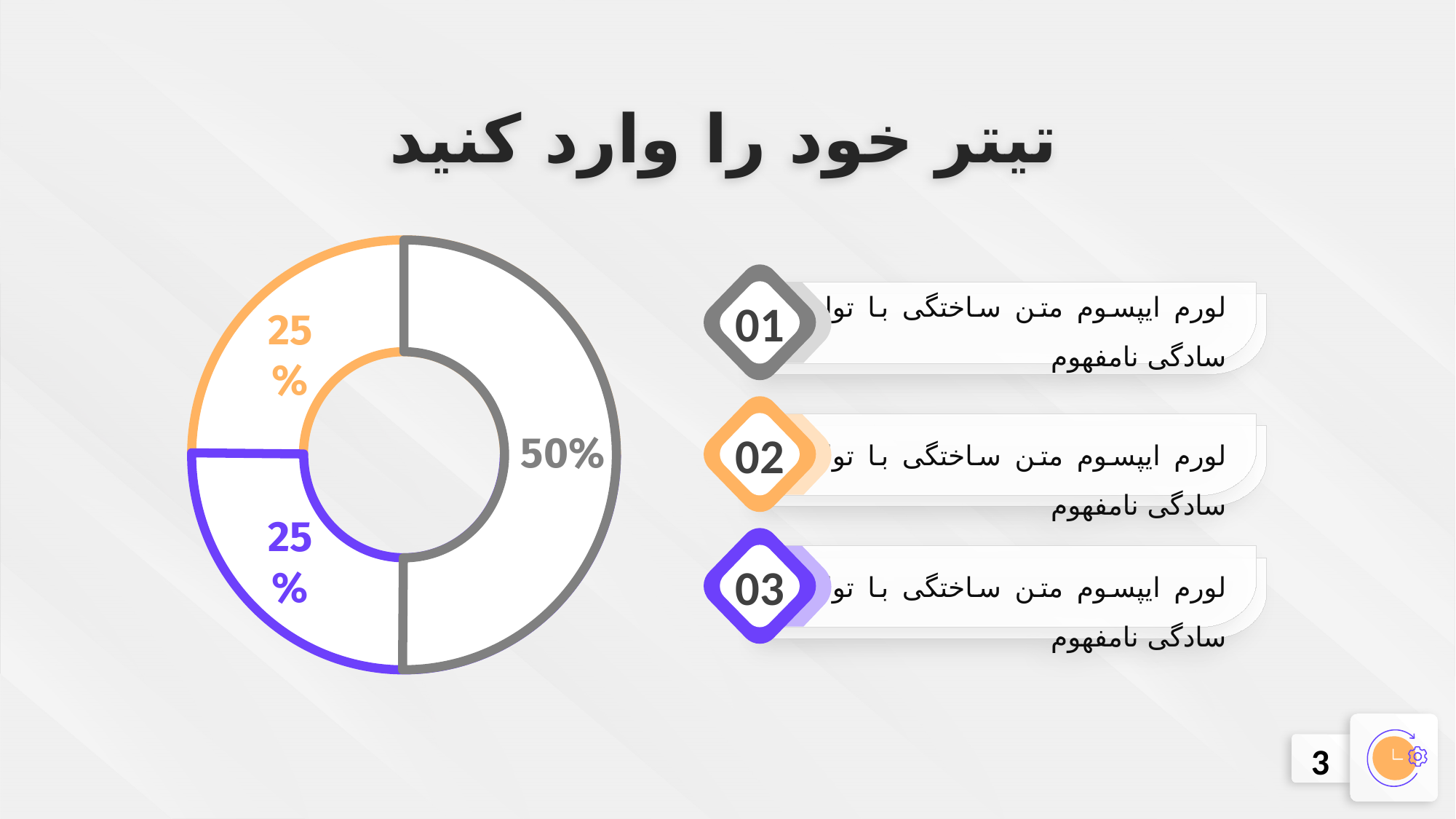

تیتر خود را وارد کنید

25%
50%
25%

01
لورم ایپسوم متن ساختگی با تولید سادگی نامفهوم

02
لورم ایپسوم متن ساختگی با تولید سادگی نامفهوم

03
لورم ایپسوم متن ساختگی با تولید سادگی نامفهوم

3